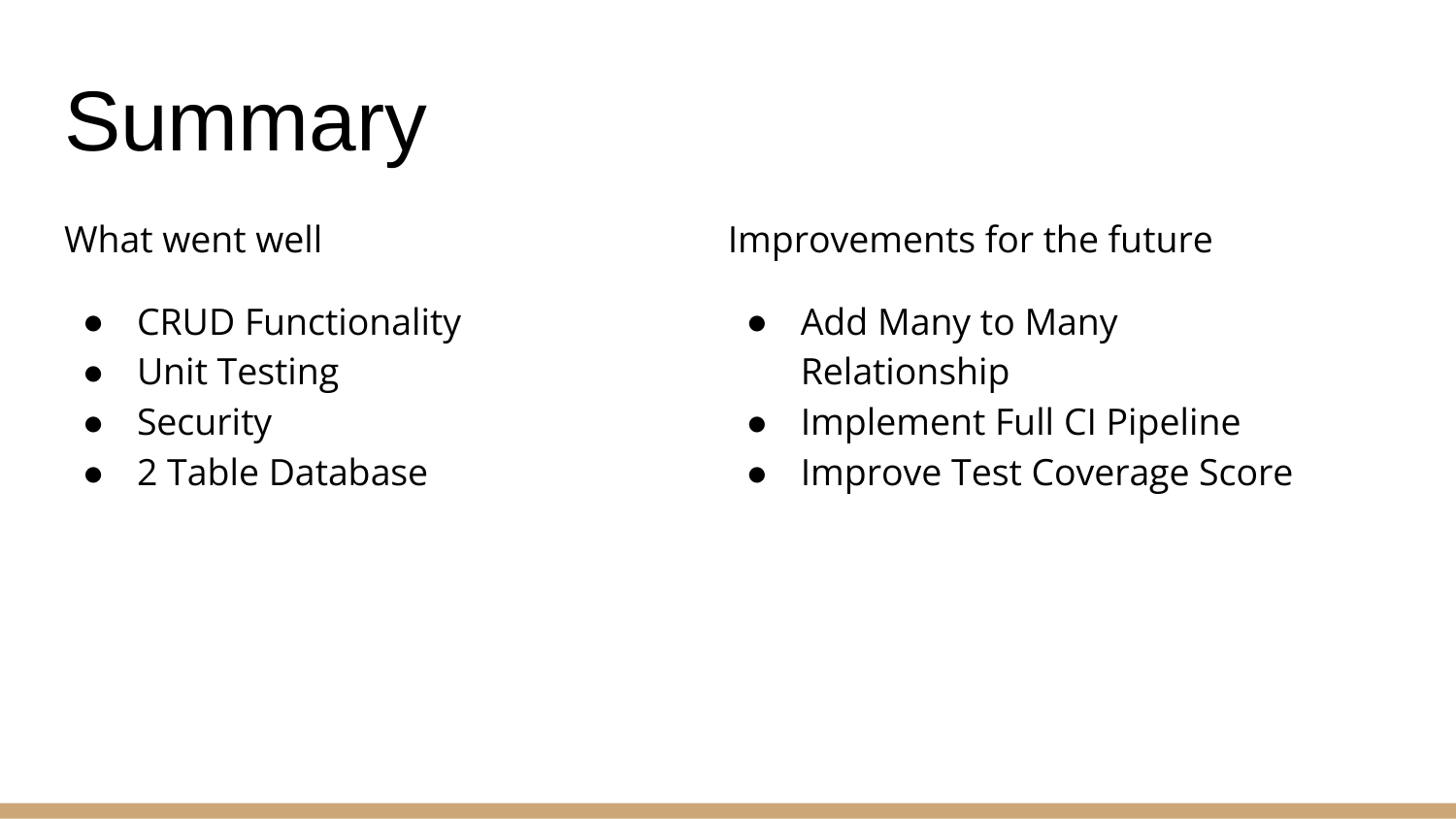

# Summary
What went well
CRUD Functionality
Unit Testing
Security
2 Table Database
Improvements for the future
Add Many to Many Relationship
Implement Full CI Pipeline
Improve Test Coverage Score